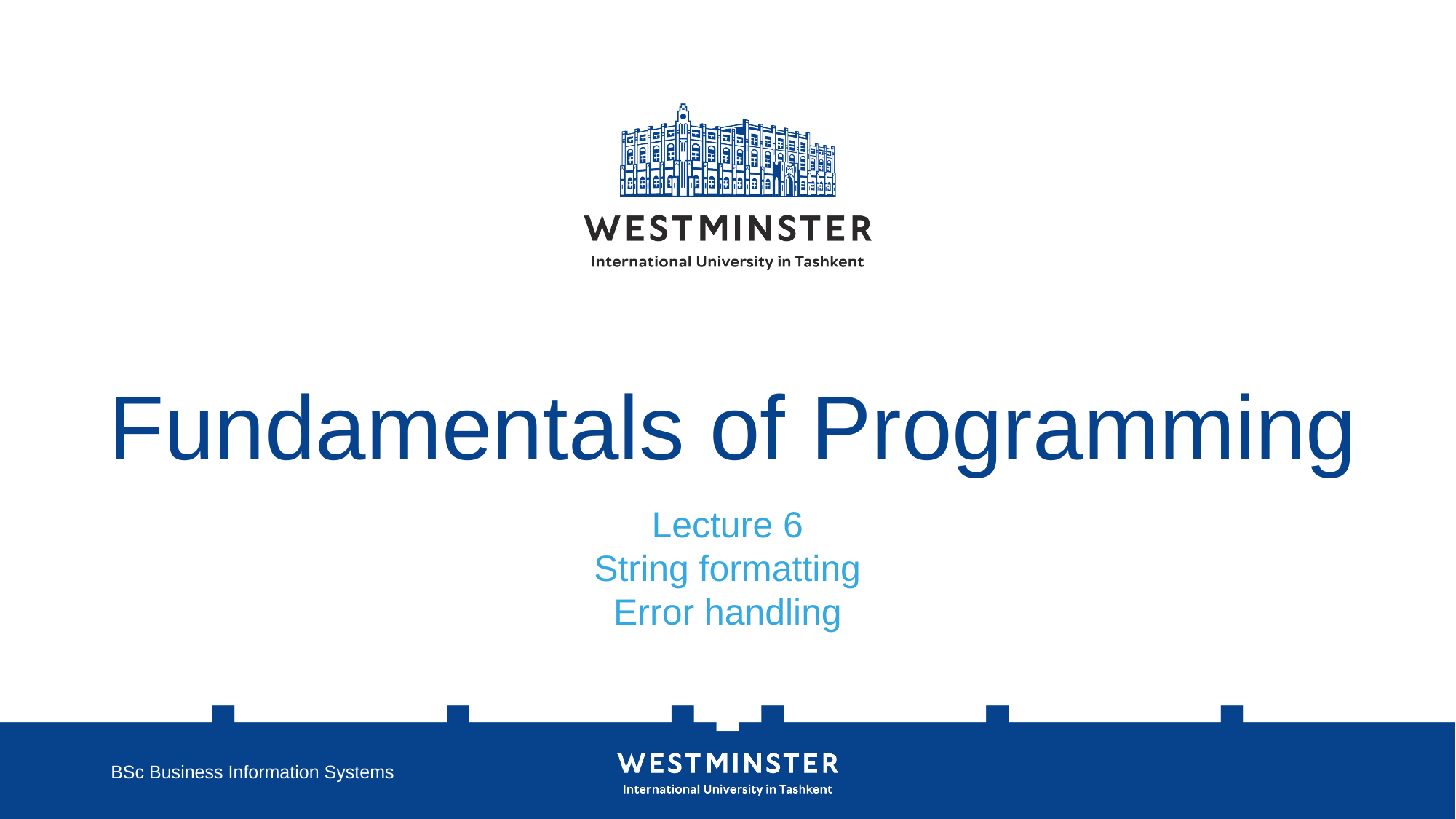

# Fundamentals of Programming
Lecture 6
String formatting
Error handling
BSc Business Information Systems